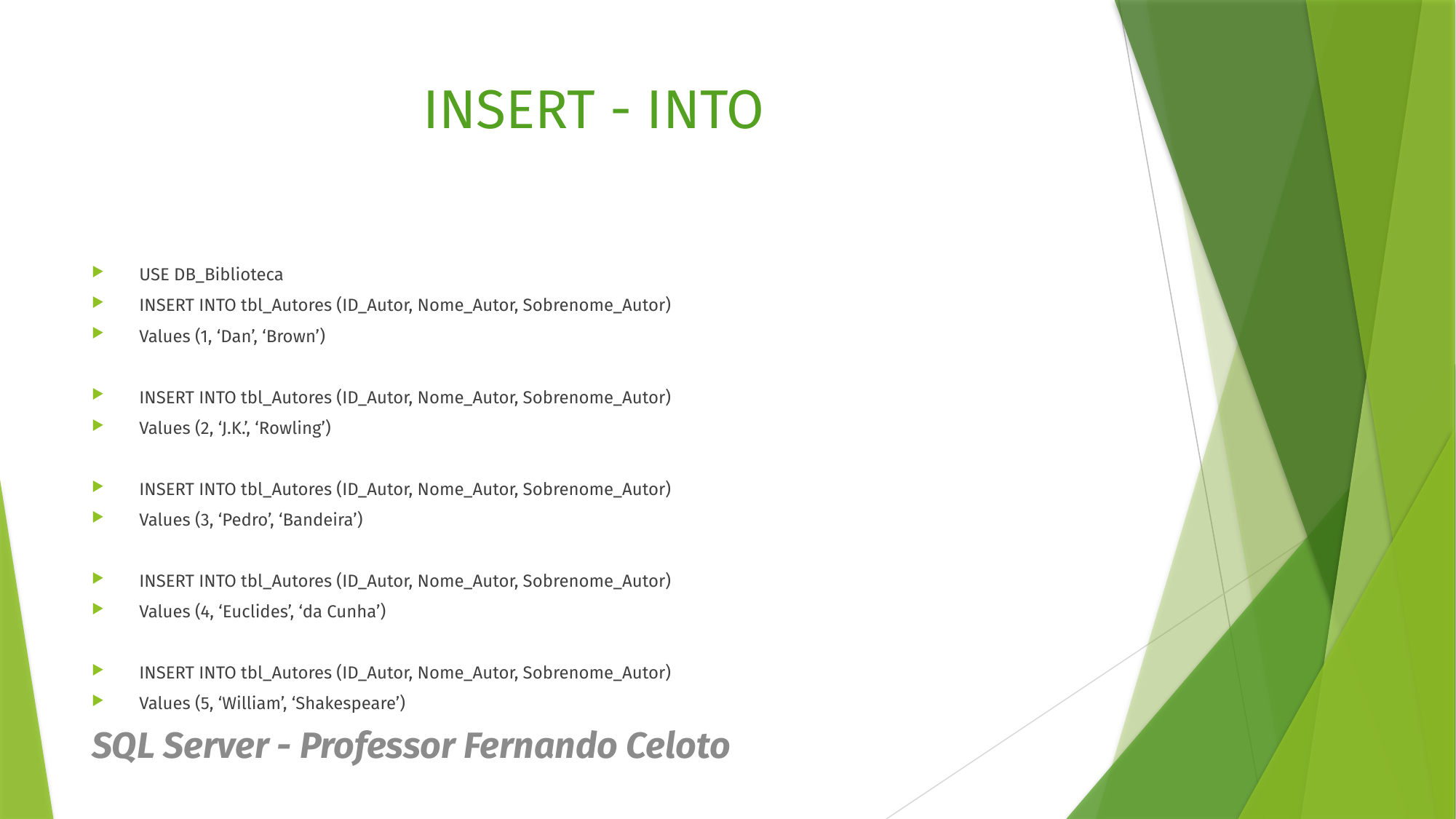

# INSERT - INTO
USE DB_Biblioteca
INSERT INTO tbl_Autores (ID_Autor, Nome_Autor, Sobrenome_Autor)
Values (1, ‘Dan’, ‘Brown’)

INSERT INTO tbl_Autores (ID_Autor, Nome_Autor, Sobrenome_Autor)
Values (2, ‘J.K.’, ‘Rowling’)

INSERT INTO tbl_Autores (ID_Autor, Nome_Autor, Sobrenome_Autor)
Values (3, ‘Pedro’, ‘Bandeira’)

INSERT INTO tbl_Autores (ID_Autor, Nome_Autor, Sobrenome_Autor)
Values (4, ‘Euclides’, ‘da Cunha’)

INSERT INTO tbl_Autores (ID_Autor, Nome_Autor, Sobrenome_Autor)
Values (5, ‘William’, ‘Shakespeare’)

SQL Server - Professor Fernando Celoto